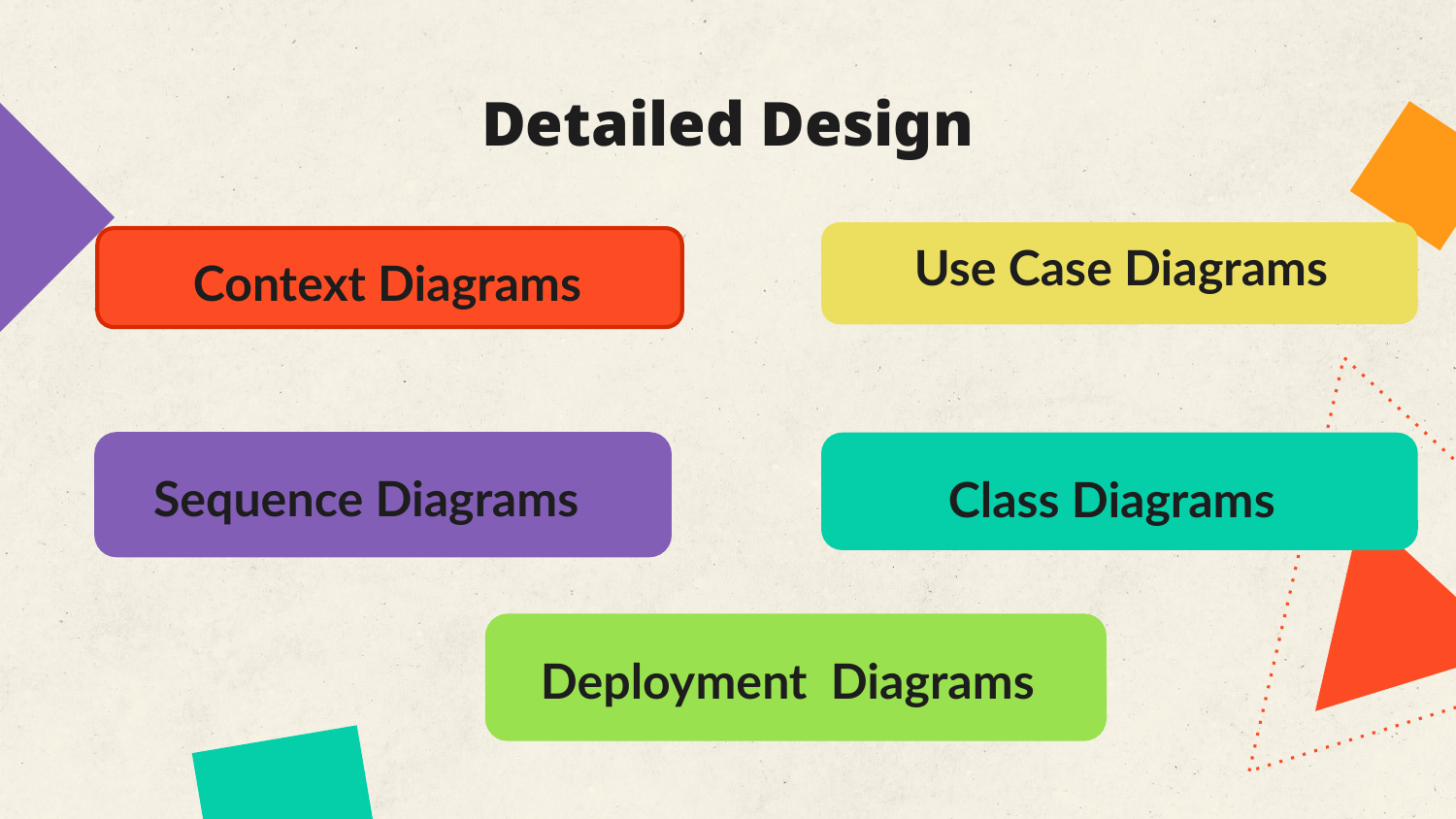

# Detailed Design
 Use Case Diagrams

 Context Diagrams

Sequence Diagrams

 Class Diagrams

 Deployment  Diagrams